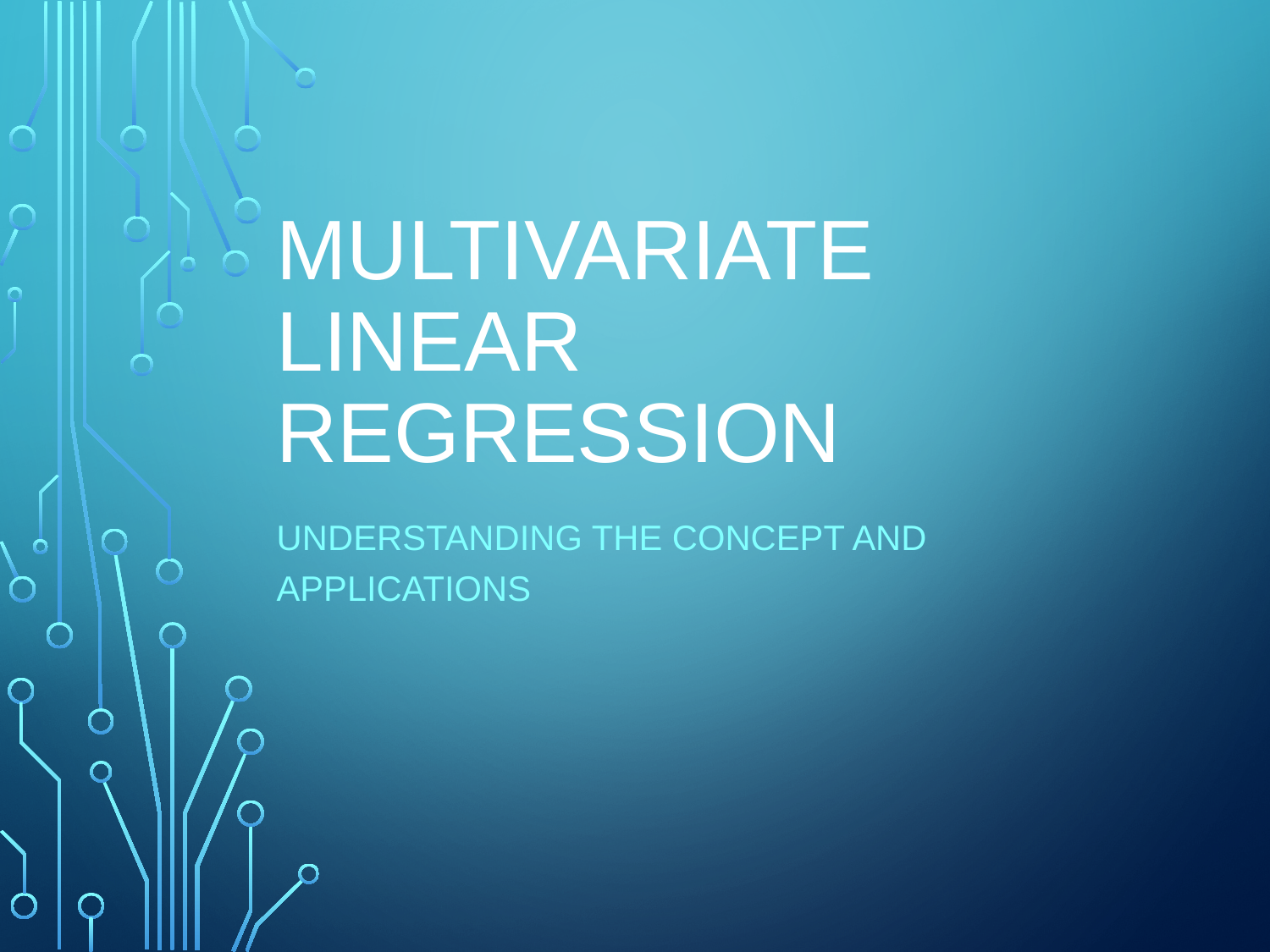

# Multivariate Linear Regression
Understanding the Concept and Applications